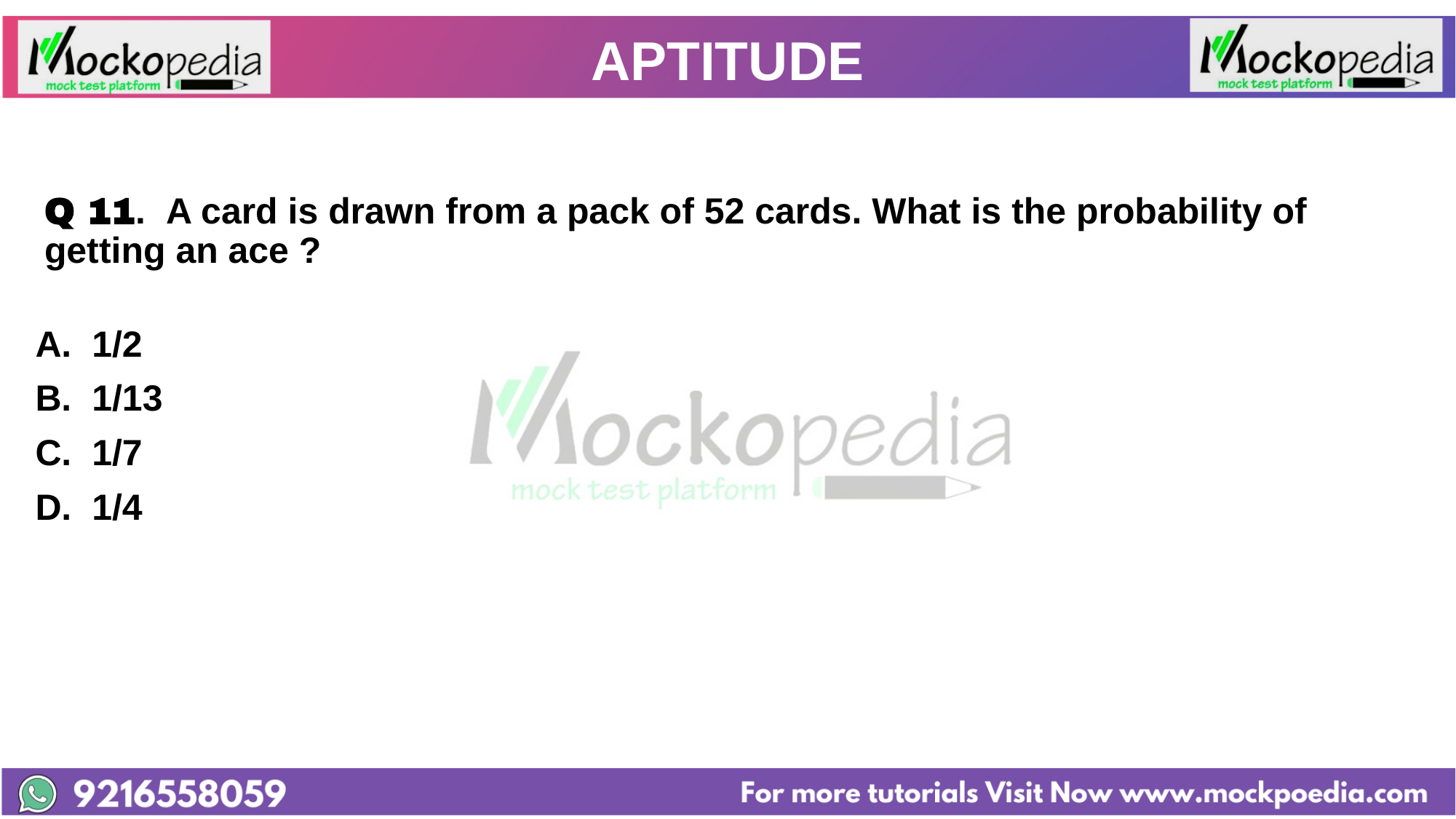

# APTITUDE

Q 11.  A card is drawn from a pack of 52 cards. What is the probability of getting an ace ?
A.  1/2
B.  1/13
C.  1/7
D.  1/4